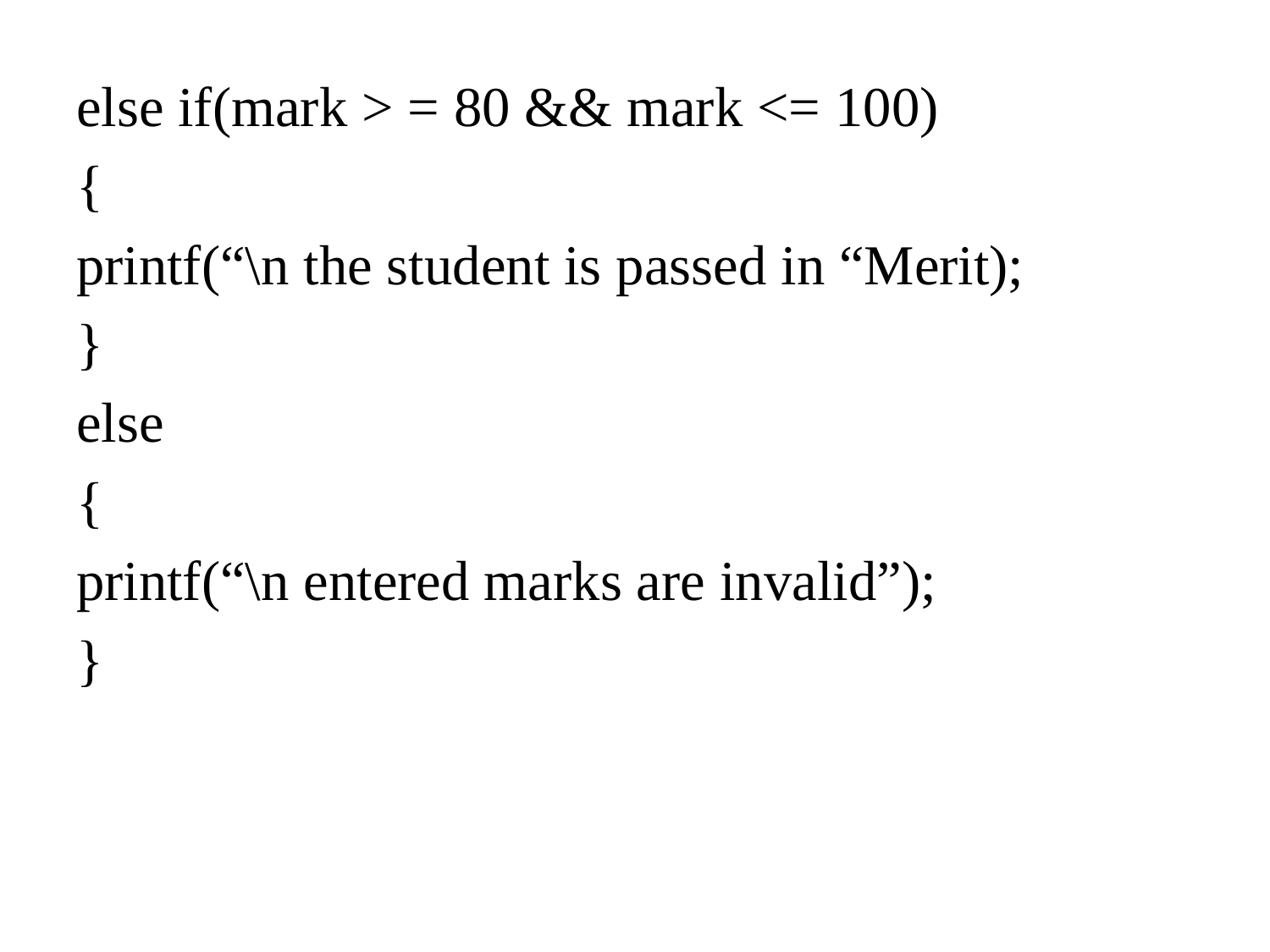

else if(mark > = 80 && mark <= 100)
{
printf(“\n the student is passed in “Merit);
}
else
{
printf(“\n entered marks are invalid”);
}